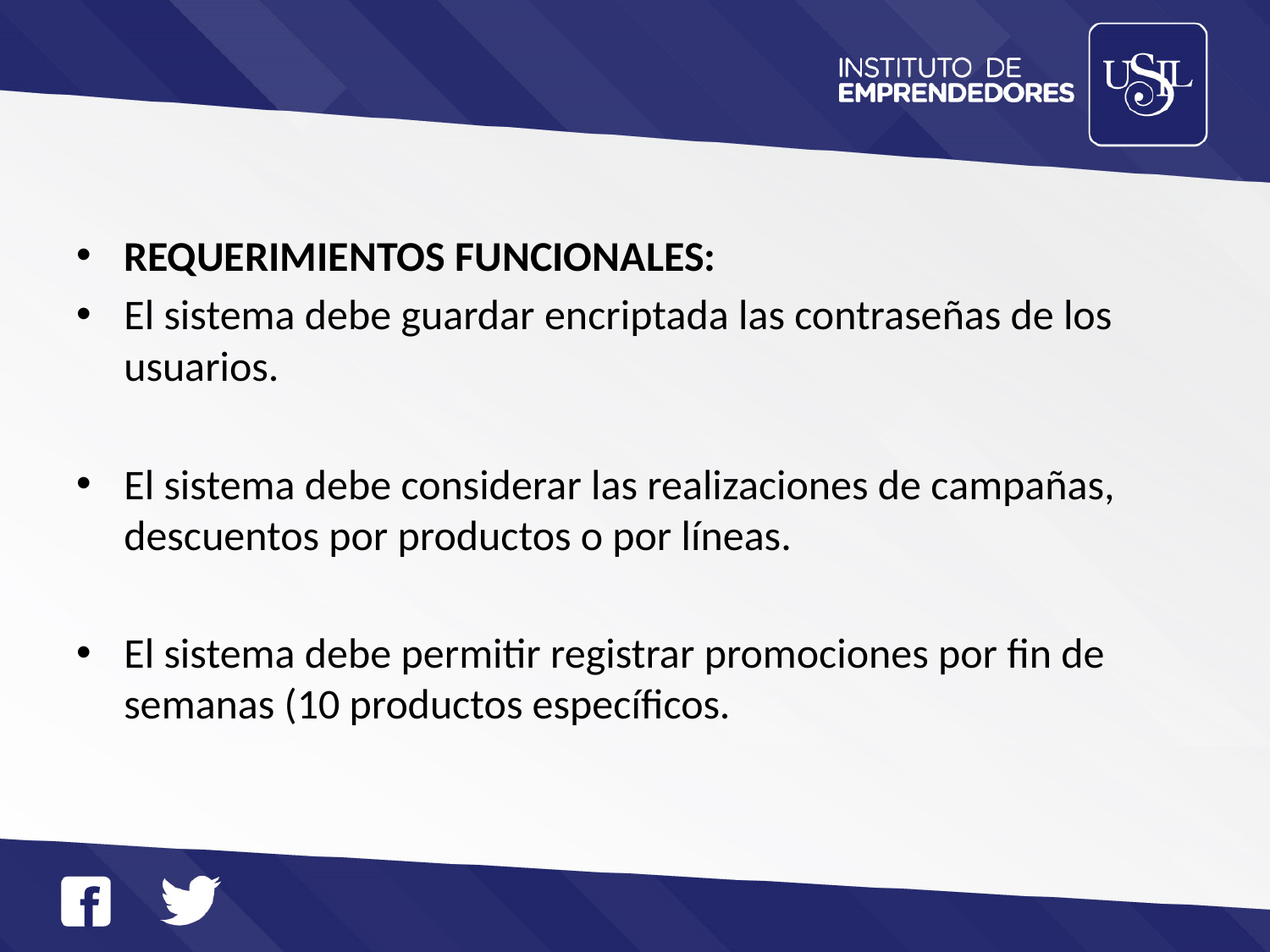

REQUERIMIENTOS FUNCIONALES:
El sistema debe guardar encriptada las contraseñas de los usuarios.

El sistema debe considerar las realizaciones de campañas, descuentos por productos o por líneas.

El sistema debe permitir registrar promociones por fin de semanas (10 productos específicos.